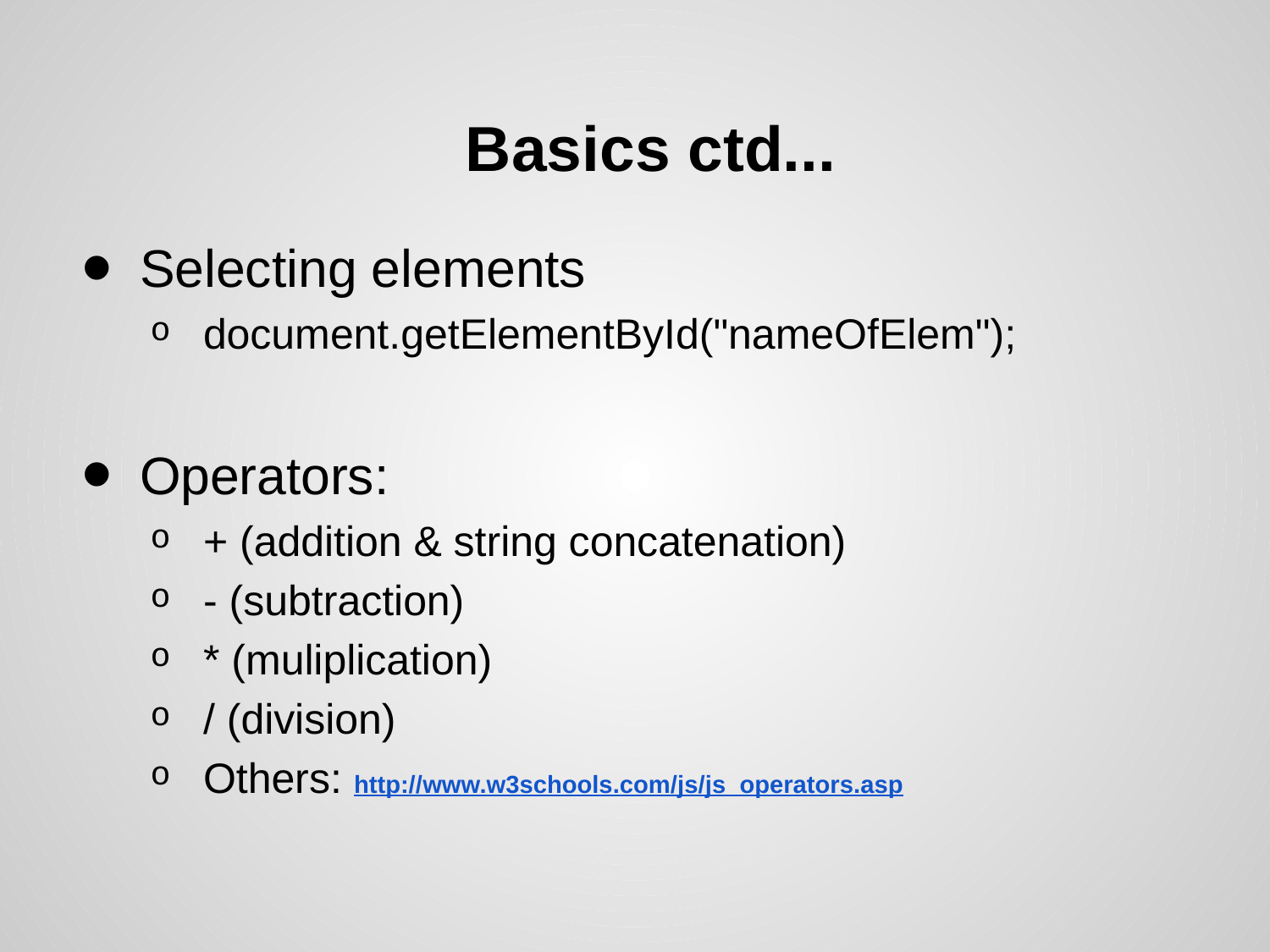

# Basics ctd...
Selecting elements
document.getElementById("nameOfElem");

Operators:
+ (addition & string concatenation)
- (subtraction)
* (muliplication)
/ (division)
Others: http://www.w3schools.com/js/js_operators.asp